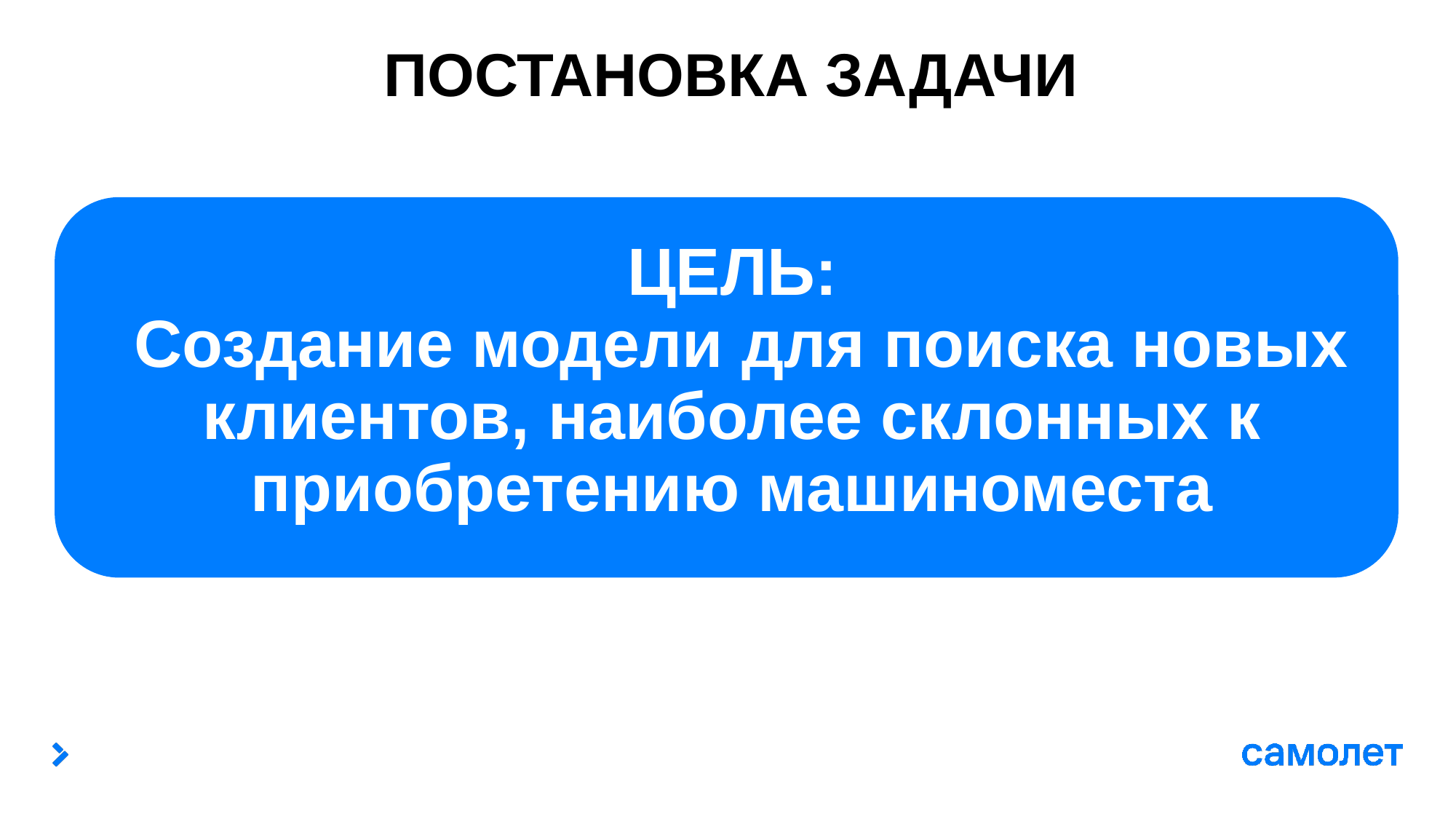

# ПОСТАНОВКА ЗАДАЧИ

ЦЕЛЬ:
 Создание модели для поиска новых клиентов, наиболее склонных к приобретению машиноместа